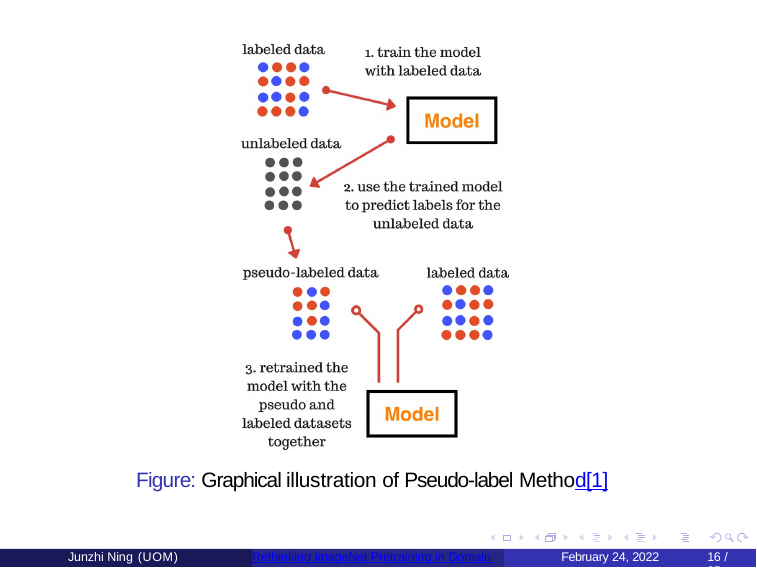

Figure: Graphical illustration of Pseudo-label Method[1]

Junzhi Ning (UOM)
Rethinking ImageNet Pretraining in Domain
February 24, 2022
16 / 35